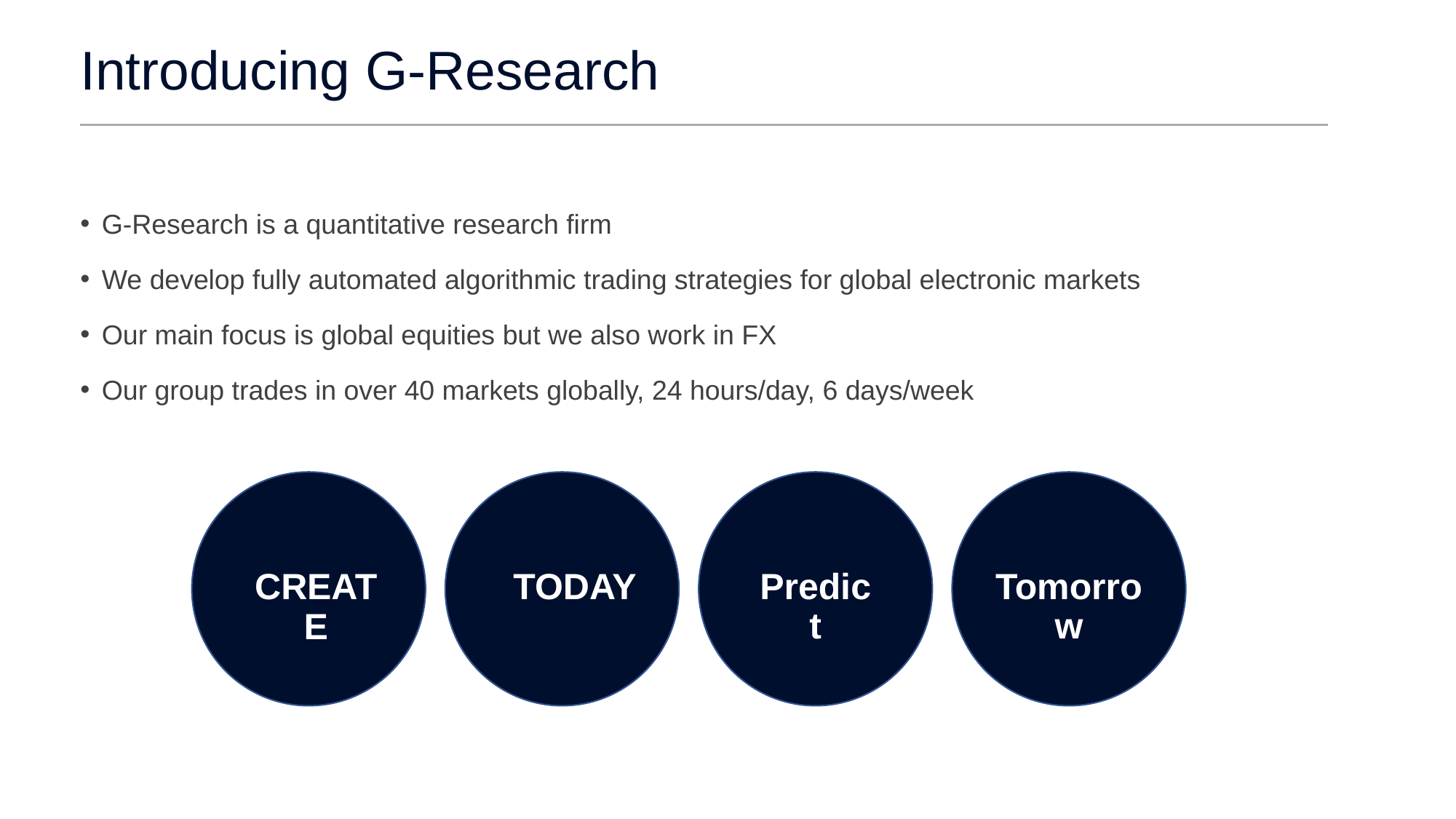

# Introducing G-Research
G-Research is a quantitative research firm
We develop fully automated algorithmic trading strategies for global electronic markets
Our main focus is global equities but we also work in FX
Our group trades in over 40 markets globally, 24 hours/day, 6 days/week

TODAY
Predict
Tomorrow
CREATE